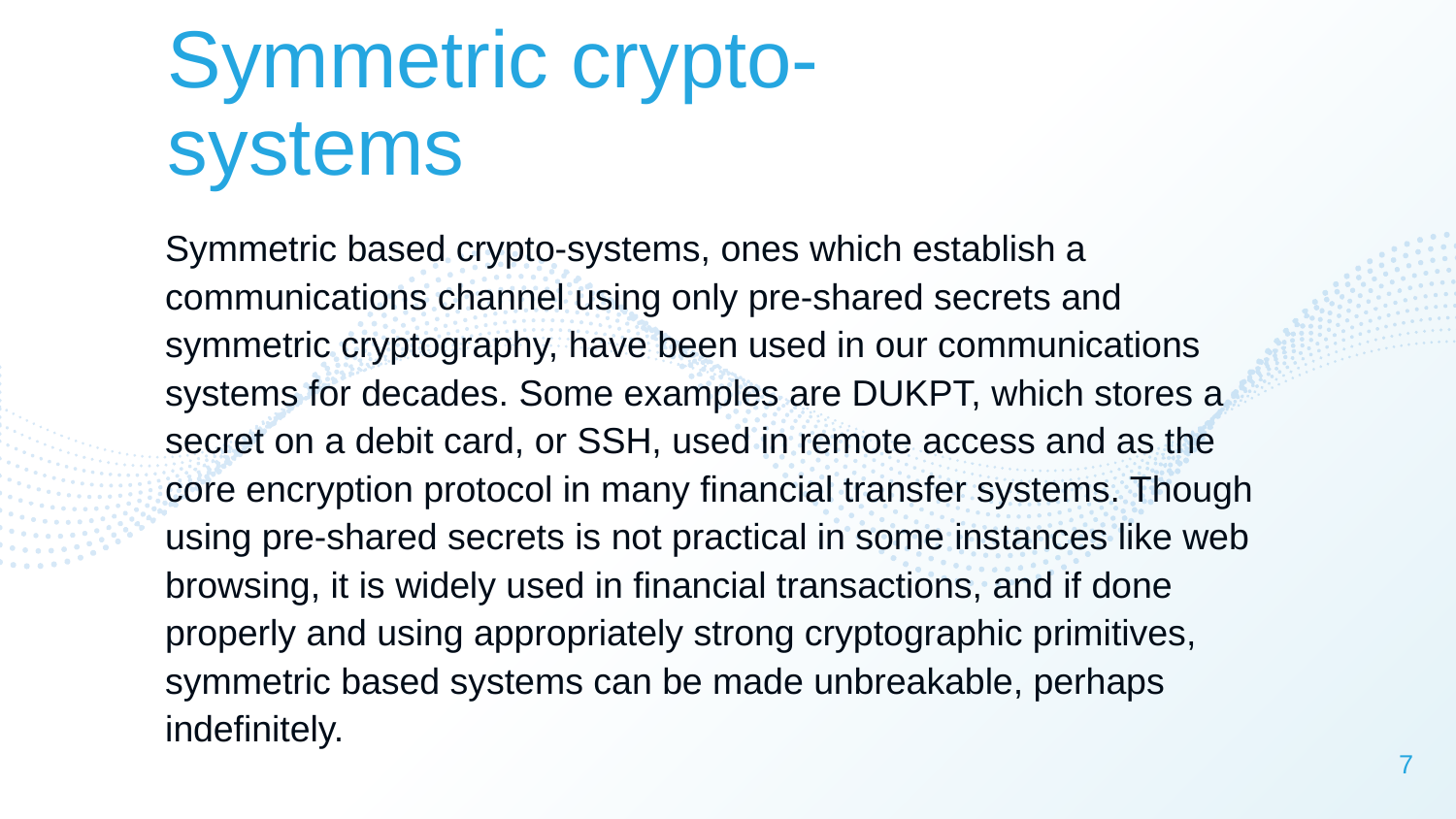

Symmetric crypto-systems
Symmetric based crypto-systems, ones which establish a communications channel using only pre-shared secrets and symmetric cryptography, have been used in our communications systems for decades. Some examples are DUKPT, which stores a secret on a debit card, or SSH, used in remote access and as the core encryption protocol in many financial transfer systems. Though using pre-shared secrets is not practical in some instances like web browsing, it is widely used in financial transactions, and if done properly and using appropriately strong cryptographic primitives, symmetric based systems can be made unbreakable, perhaps indefinitely.
7